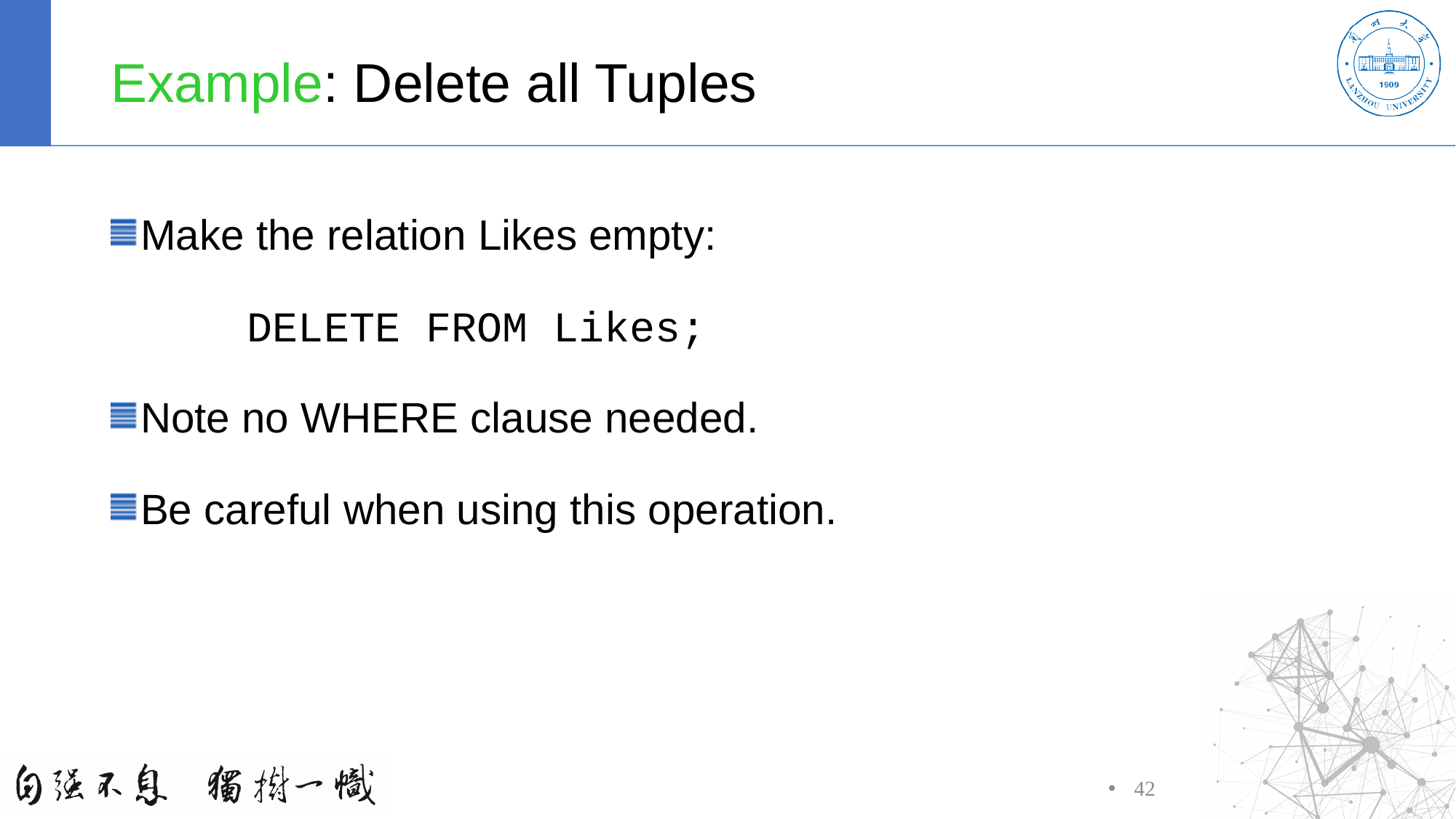

# Example: Delete all Tuples
Make the relation Likes empty:
		DELETE FROM Likes;
Note no WHERE clause needed.
Be careful when using this operation.
42